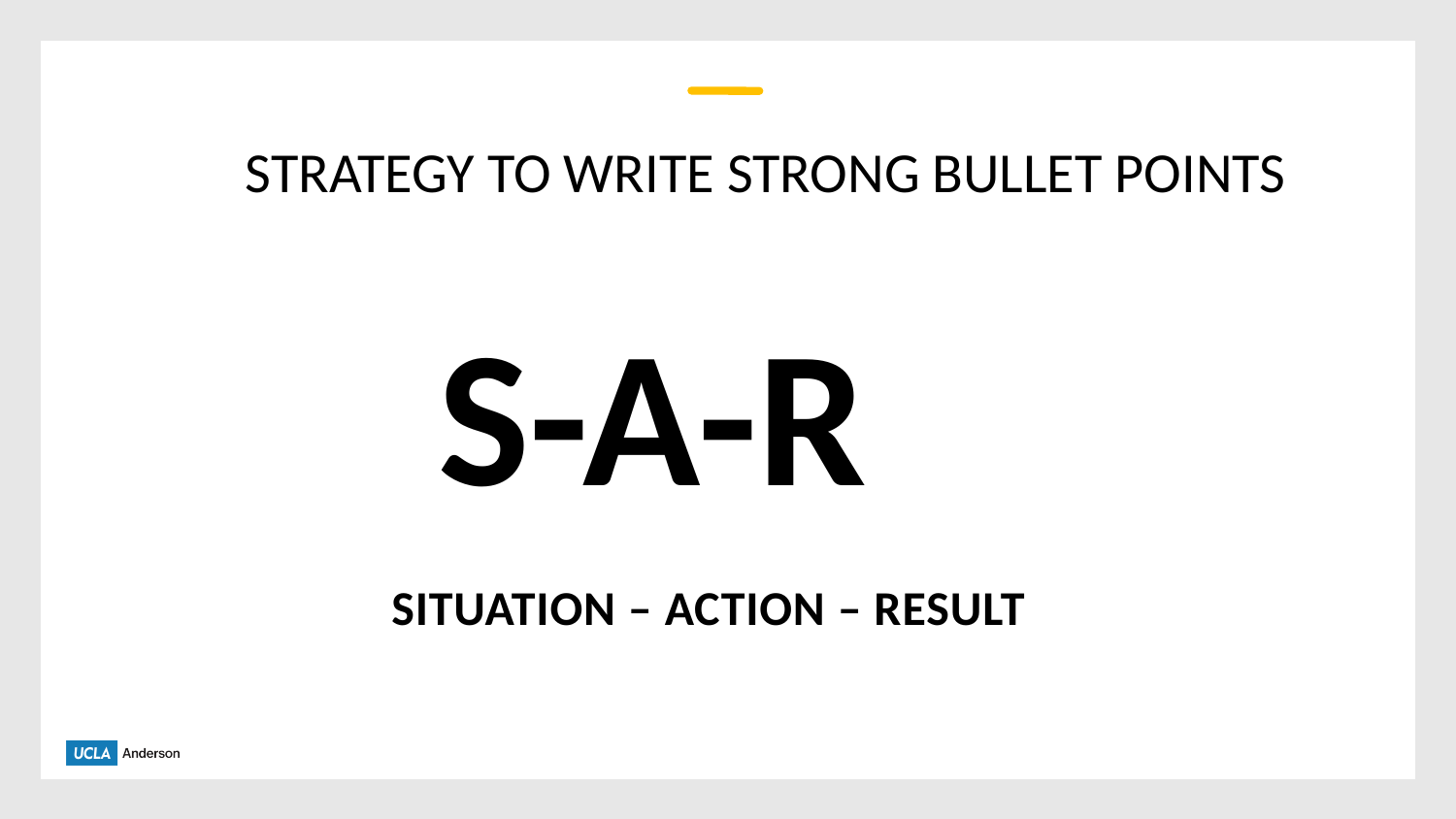

STRATEGY TO WRITE STRONG BULLET POINTS
S-A-R
# Situation – Action – Result